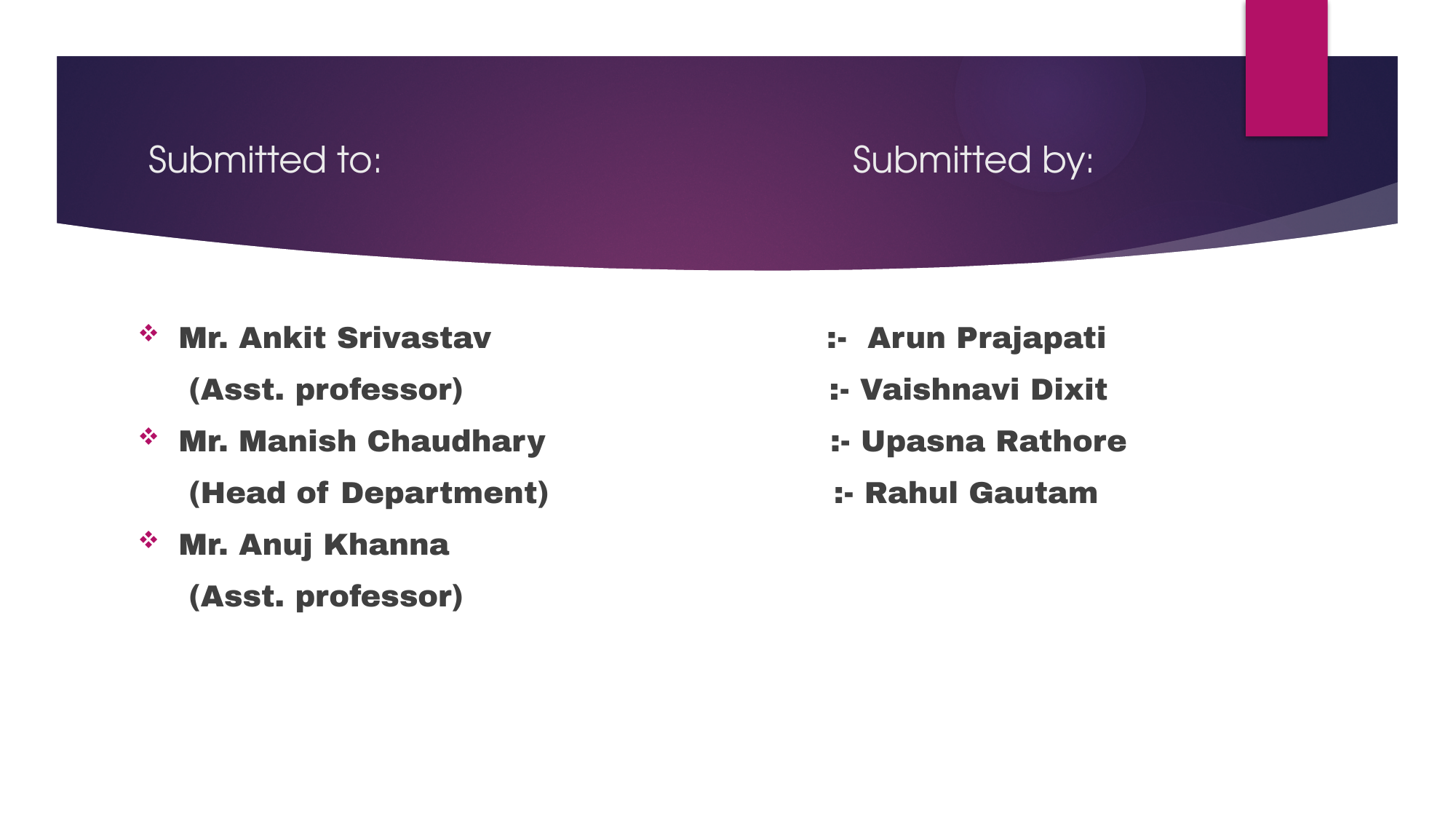

# Submitted to:                                               Submitted by:
Mr. Ankit Srivastav                                 :-  Arun Prajapati
     (Asst. professor)                                    :- Vaishnavi Dixit
Mr. Manish Chaudhary                            :- Upasna Rathore
     (Head of Department)                            :- Rahul Gautam
Mr. Anuj Khanna
     (Asst. professor)